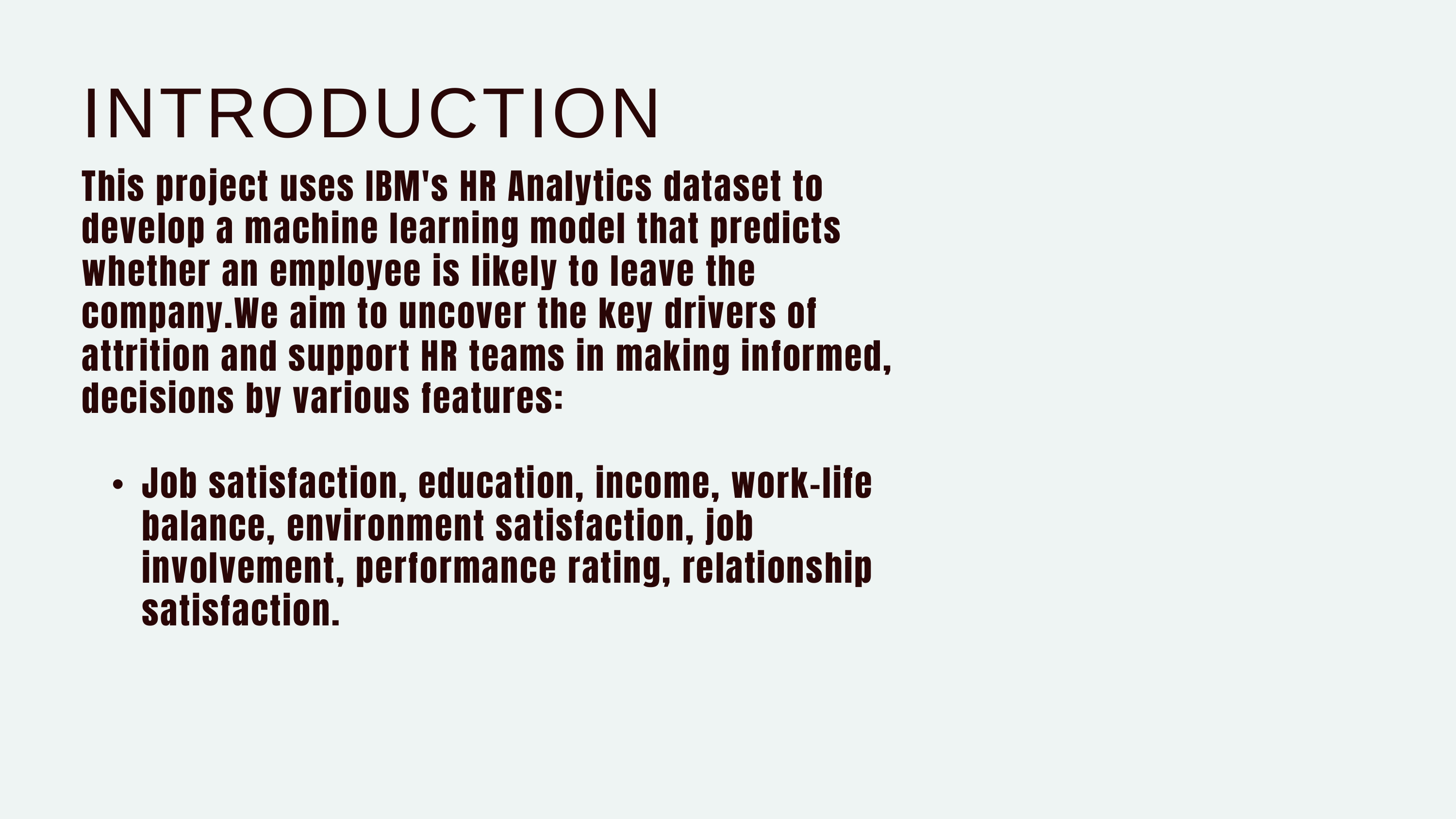

INTRODUCTION
This project uses IBM's HR Analytics dataset to develop a machine learning model that predicts whether an employee is likely to leave the company.We aim to uncover the key drivers of attrition and support HR teams in making informed, decisions by various features:

Job satisfaction, education, income, work-life balance, environment satisfaction, job involvement, performance rating, relationship satisfaction.